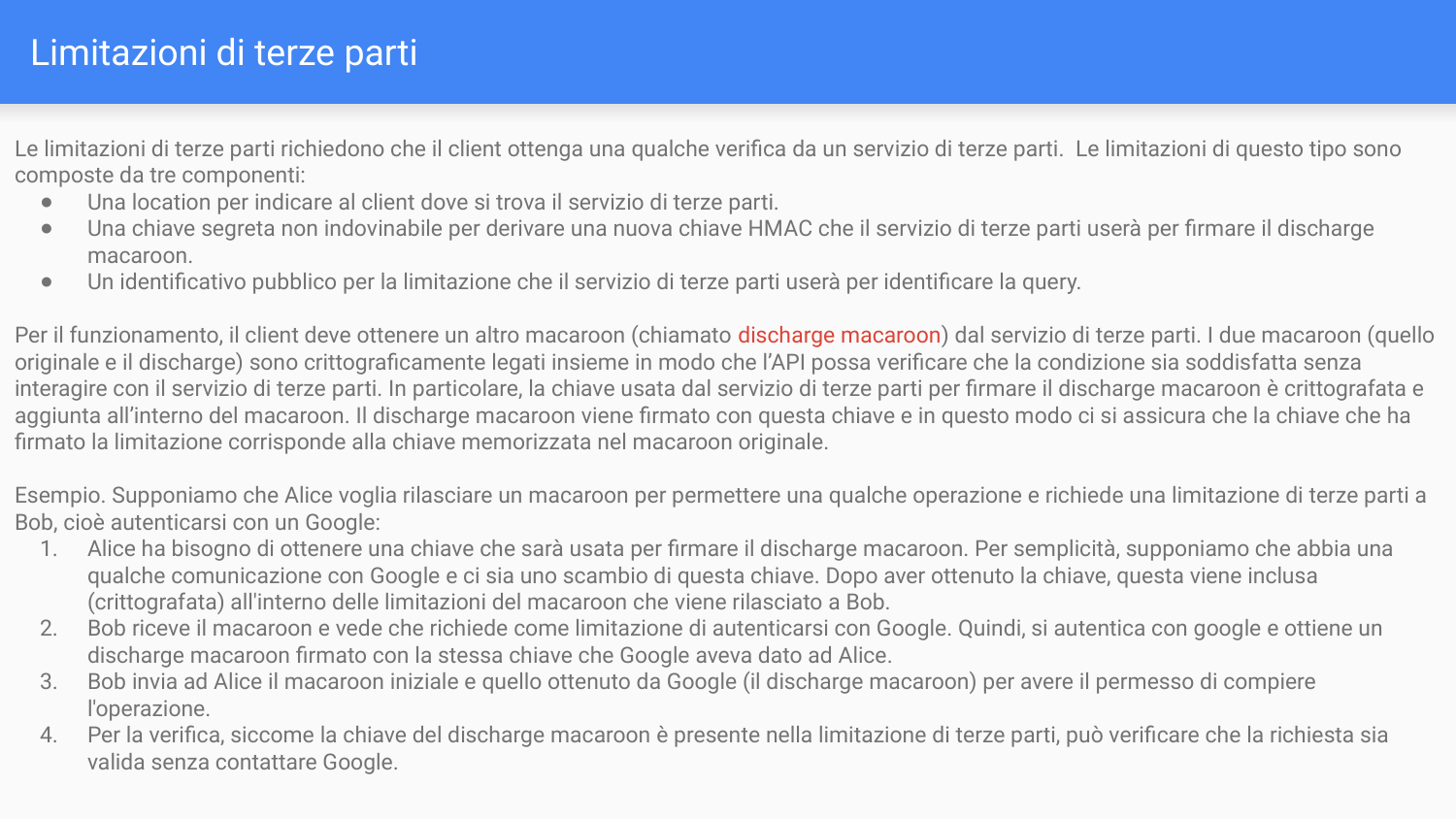

# Limitazioni di terze parti
Le limitazioni di terze parti richiedono che il client ottenga una qualche verifica da un servizio di terze parti.  Le limitazioni di questo tipo sono composte da tre componenti:
Una location per indicare al client dove si trova il servizio di terze parti.
Una chiave segreta non indovinabile per derivare una nuova chiave HMAC che il servizio di terze parti userà per firmare il discharge macaroon.
Un identificativo pubblico per la limitazione che il servizio di terze parti userà per identificare la query.

Per il funzionamento, il client deve ottenere un altro macaroon (chiamato discharge macaroon) dal servizio di terze parti. I due macaroon (quello originale e il discharge) sono crittograficamente legati insieme in modo che l’API possa verificare che la condizione sia soddisfatta senza interagire con il servizio di terze parti. In particolare, la chiave usata dal servizio di terze parti per firmare il discharge macaroon è crittografata e aggiunta all’interno del macaroon. Il discharge macaroon viene firmato con questa chiave e in questo modo ci si assicura che la chiave che ha firmato la limitazione corrisponde alla chiave memorizzata nel macaroon originale.

Esempio. Supponiamo che Alice voglia rilasciare un macaroon per permettere una qualche operazione e richiede una limitazione di terze parti a Bob, cioè autenticarsi con un Google:
Alice ha bisogno di ottenere una chiave che sarà usata per firmare il discharge macaroon. Per semplicità, supponiamo che abbia una qualche comunicazione con Google e ci sia uno scambio di questa chiave. Dopo aver ottenuto la chiave, questa viene inclusa (crittografata) all'interno delle limitazioni del macaroon che viene rilasciato a Bob.
Bob riceve il macaroon e vede che richiede come limitazione di autenticarsi con Google. Quindi, si autentica con google e ottiene un discharge macaroon firmato con la stessa chiave che Google aveva dato ad Alice.
Bob invia ad Alice il macaroon iniziale e quello ottenuto da Google (il discharge macaroon) per avere il permesso di compiere l'operazione.
Per la verifica, siccome la chiave del discharge macaroon è presente nella limitazione di terze parti, può verificare che la richiesta sia valida senza contattare Google.